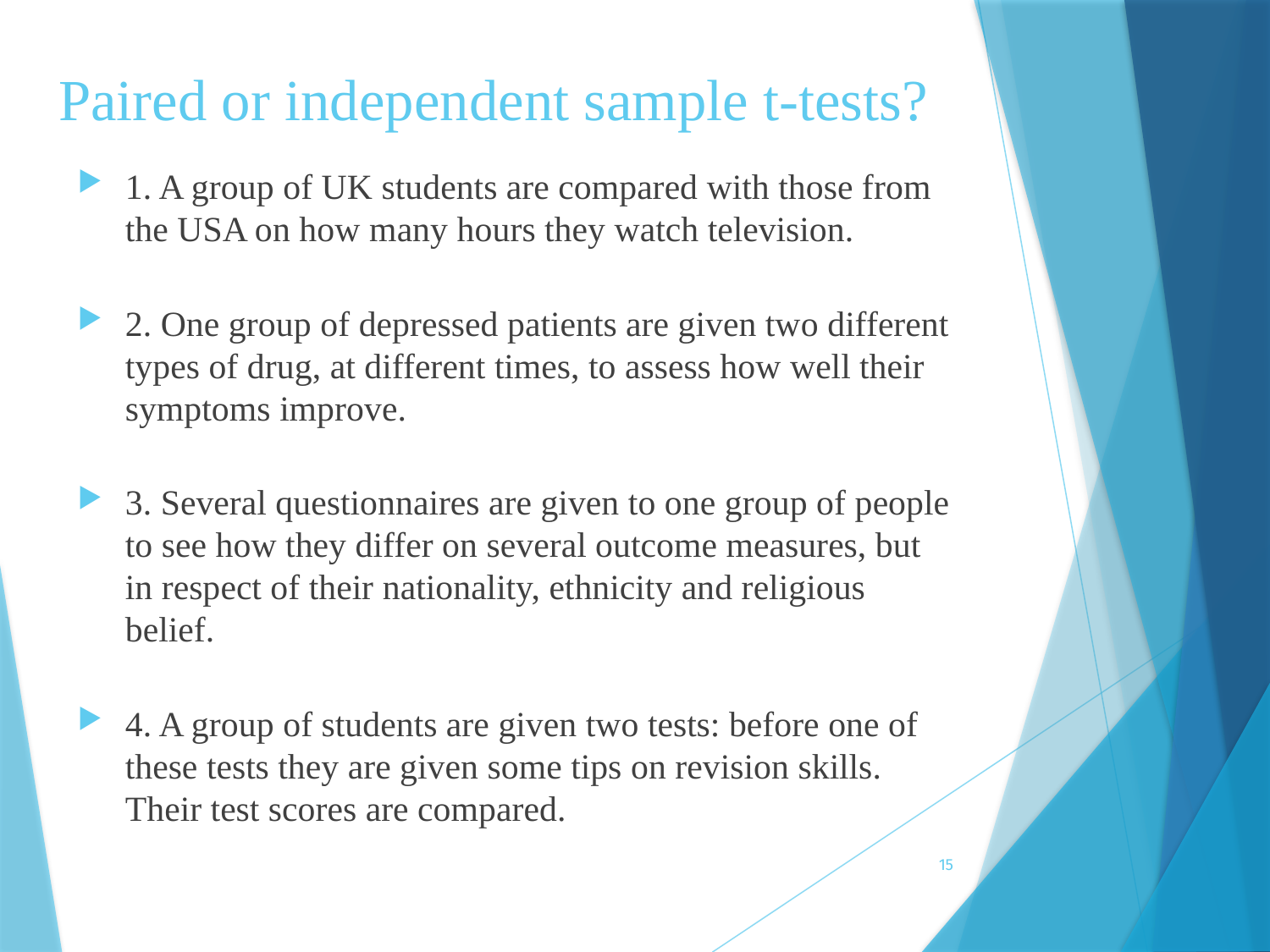

# Paired or independent sample t-tests?
1. A group of UK students are compared with those from the USA on how many hours they watch television.

2. One group of depressed patients are given two different types of drug, at different times, to assess how well their symptoms improve.

3. Several questionnaires are given to one group of people to see how they differ on several outcome measures, but in respect of their nationality, ethnicity and religious belief.

4. A group of students are given two tests: before one of these tests they are given some tips on revision skills. Their test scores are compared.
15